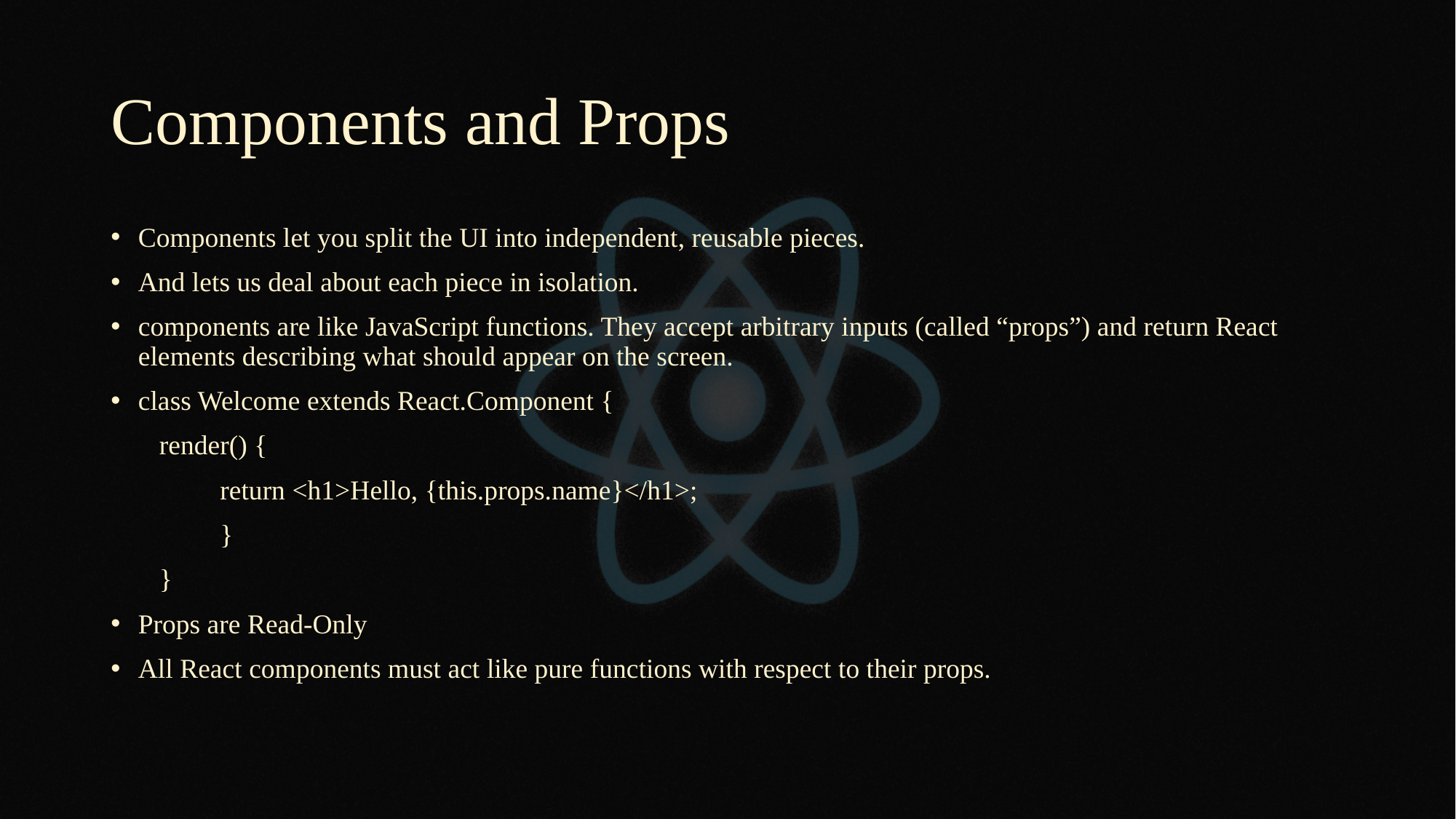

# Components and Props
Components let you split the UI into independent, reusable pieces.
And lets us deal about each piece in isolation.
components are like JavaScript functions. They accept arbitrary inputs (called “props”) and return React elements describing what should appear on the screen.
class Welcome extends React.Component {
       render() {
	return <h1>Hello, {this.props.name}</h1>;
	}
       }
Props are Read-Only
All React components must act like pure functions with respect to their props.